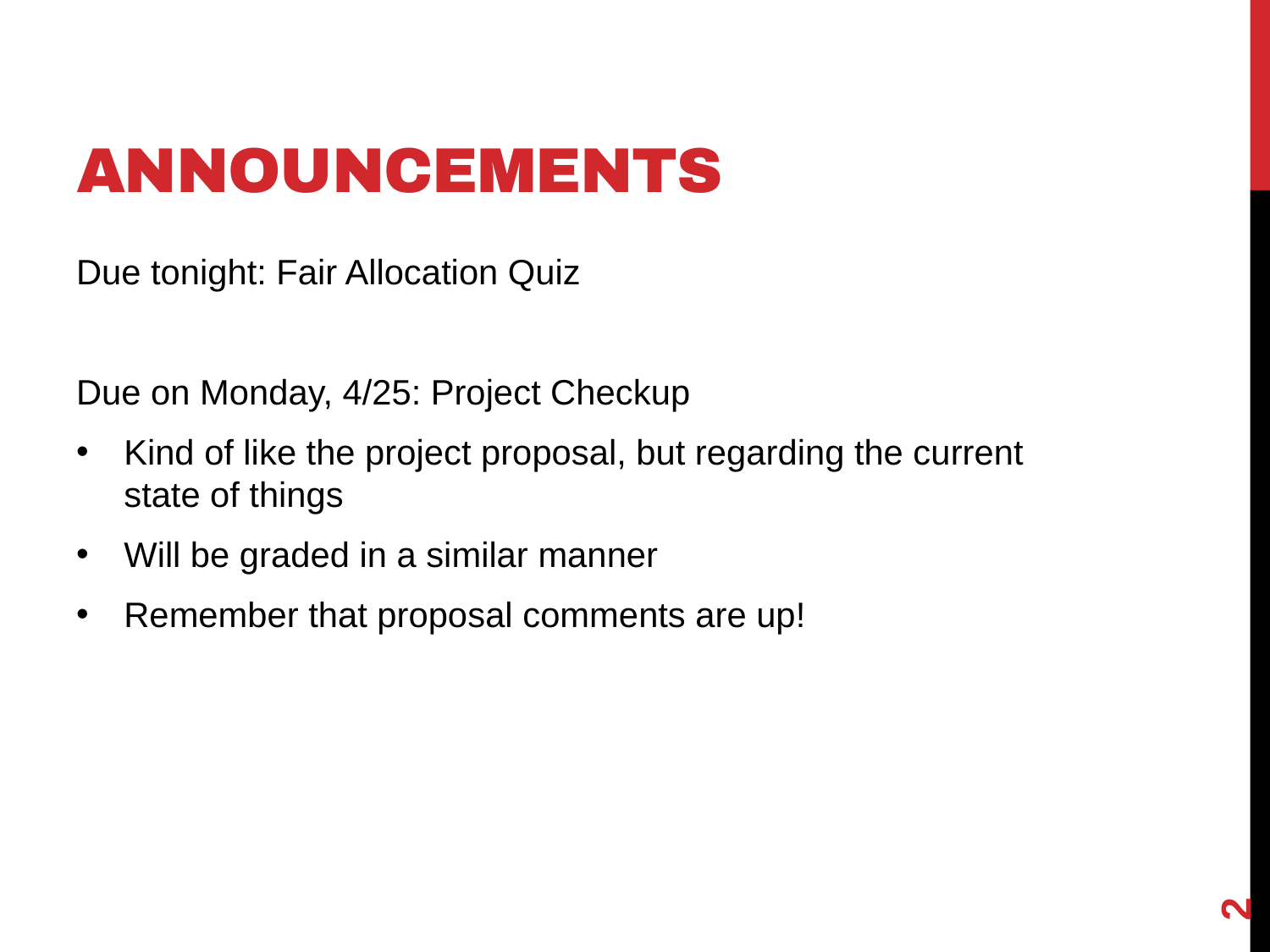

# Announcements
Due tonight: Fair Allocation Quiz

Due on Monday, 4/25: Project Checkup
Kind of like the project proposal, but regarding the current state of things
Will be graded in a similar manner
Remember that proposal comments are up!
2